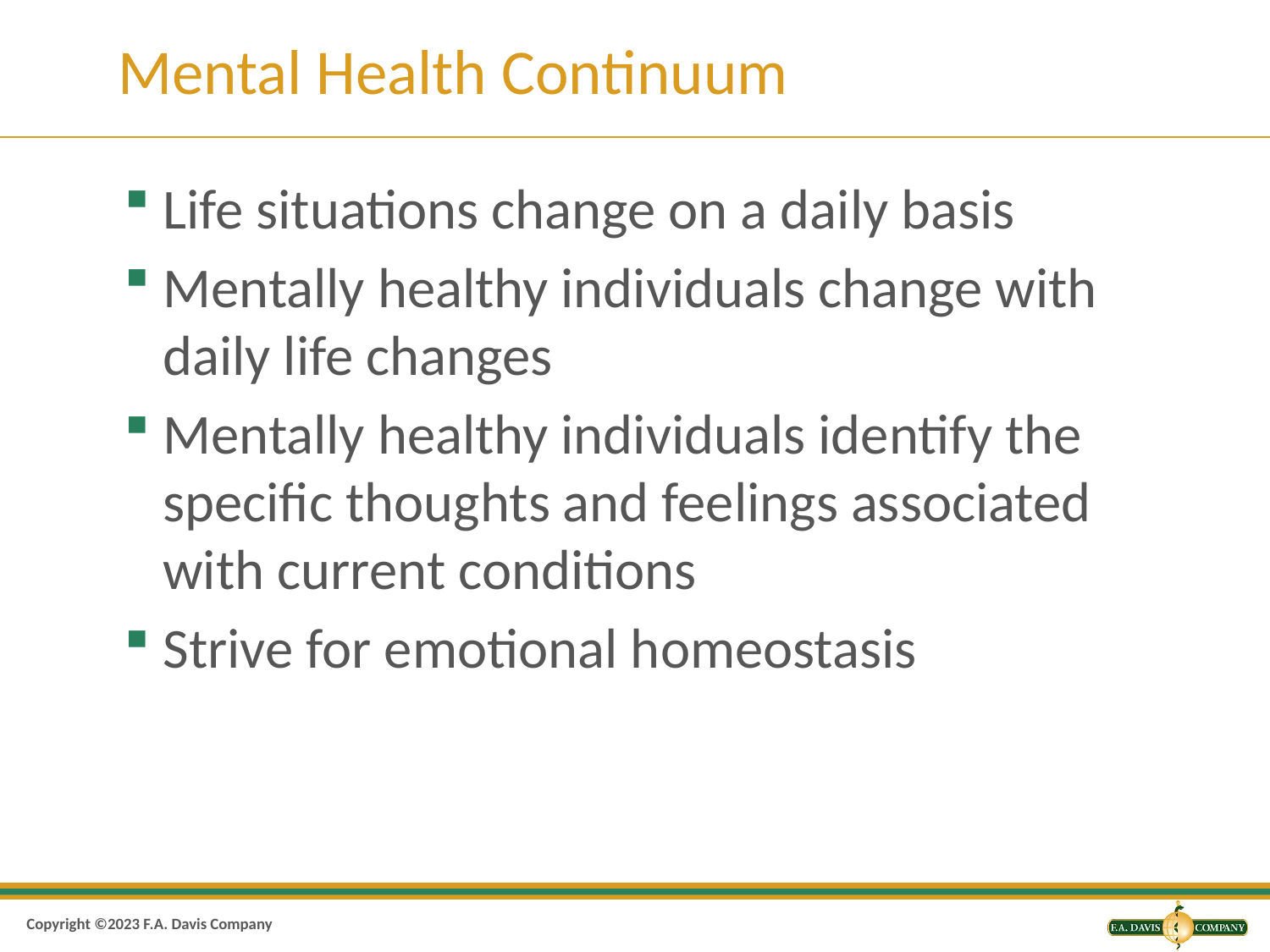

# Mental Health Continuum
Life situations change on a daily basis
Mentally healthy individuals change with daily life changes
Mentally healthy individuals identify the specific thoughts and feelings associated with current conditions
Strive for emotional homeostasis